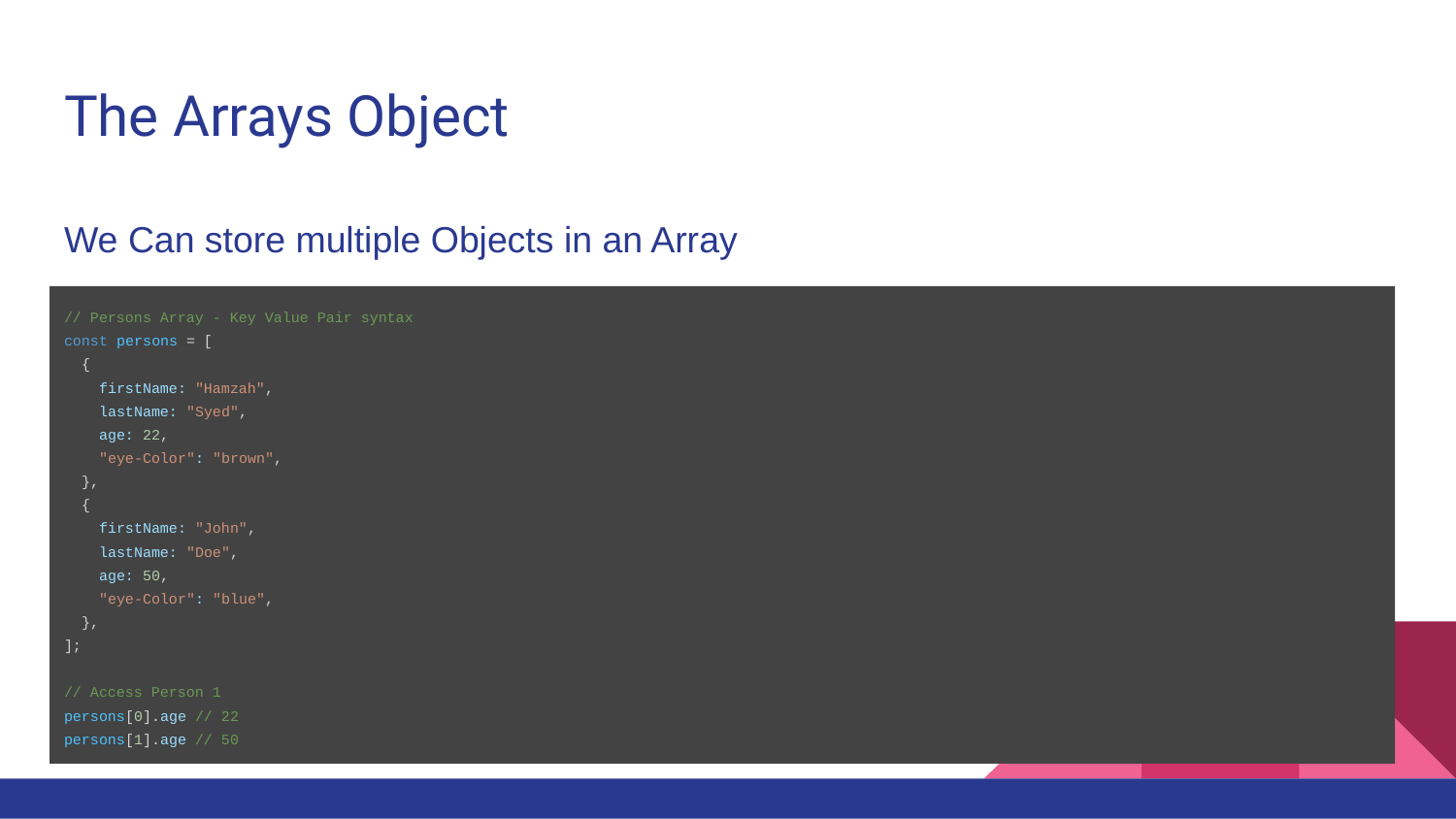

# The Arrays Object
We Can store multiple Objects in an Array

// Persons Array - Key Value Pair syntax
const persons = [
  {
    firstName: "Hamzah",
    lastName: "Syed",
    age: 22,
    "eye-Color": "brown",
  },
  {
    firstName: "John",
    lastName: "Doe",
    age: 50,
    "eye-Color": "blue",
  },
];

// Access Person 1
persons[0].age // 22
persons[1].age // 50